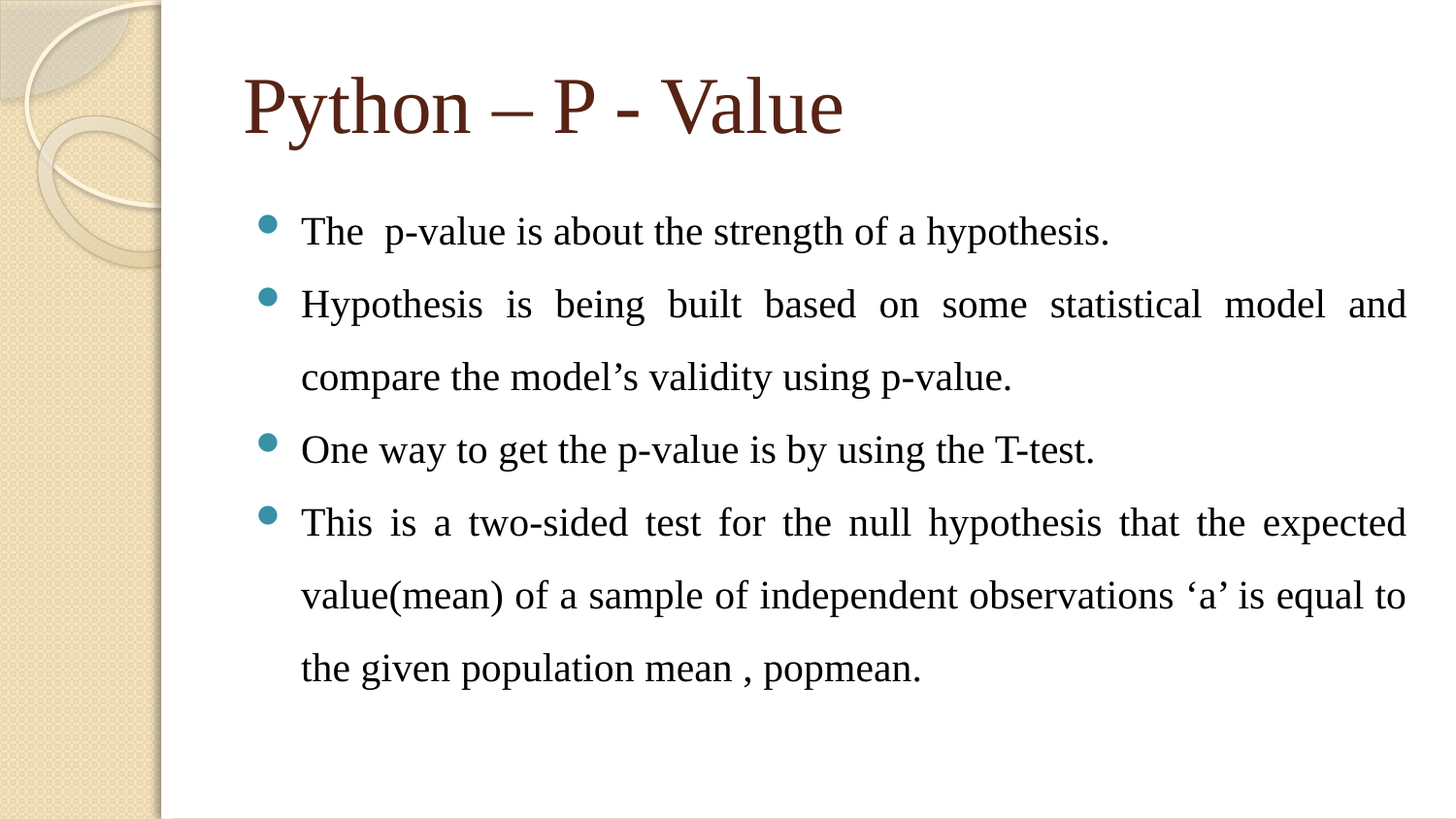

# Python – P - Value
The  p-value is about the strength of a hypothesis.
Hypothesis is being built based on some statistical model and compare the model’s validity using p-value.
One way to get the p-value is by using the T-test.
This is a two-sided test for the null hypothesis that the expected value(mean) of a sample of independent observations ‘a’ is equal to the given population mean , popmean.